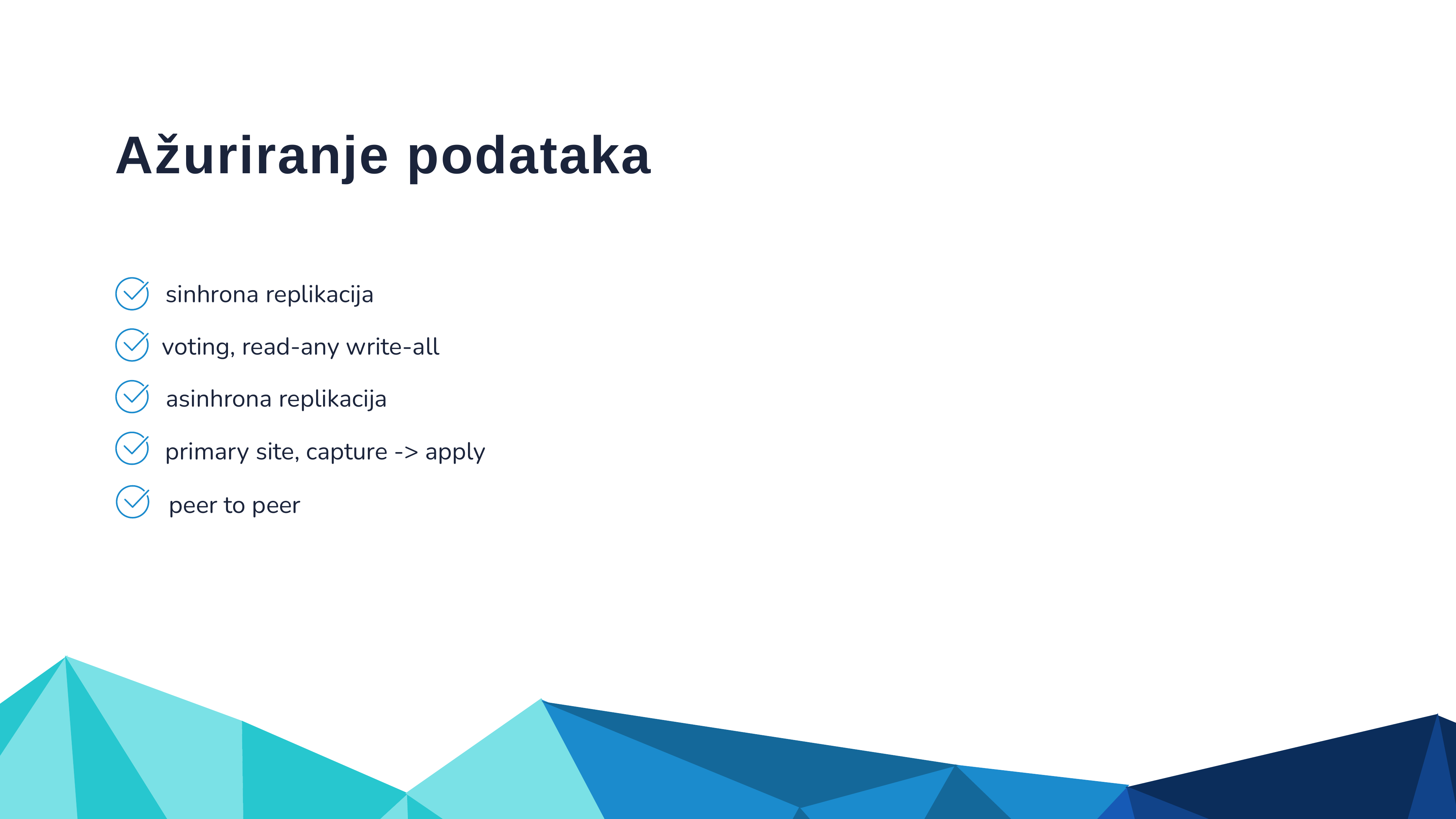

Ažuriranje podataka
sinhrona replikacija

voting, read-any write-all

asinhrona replikacija

primary site, capture -> apply

peer to peer